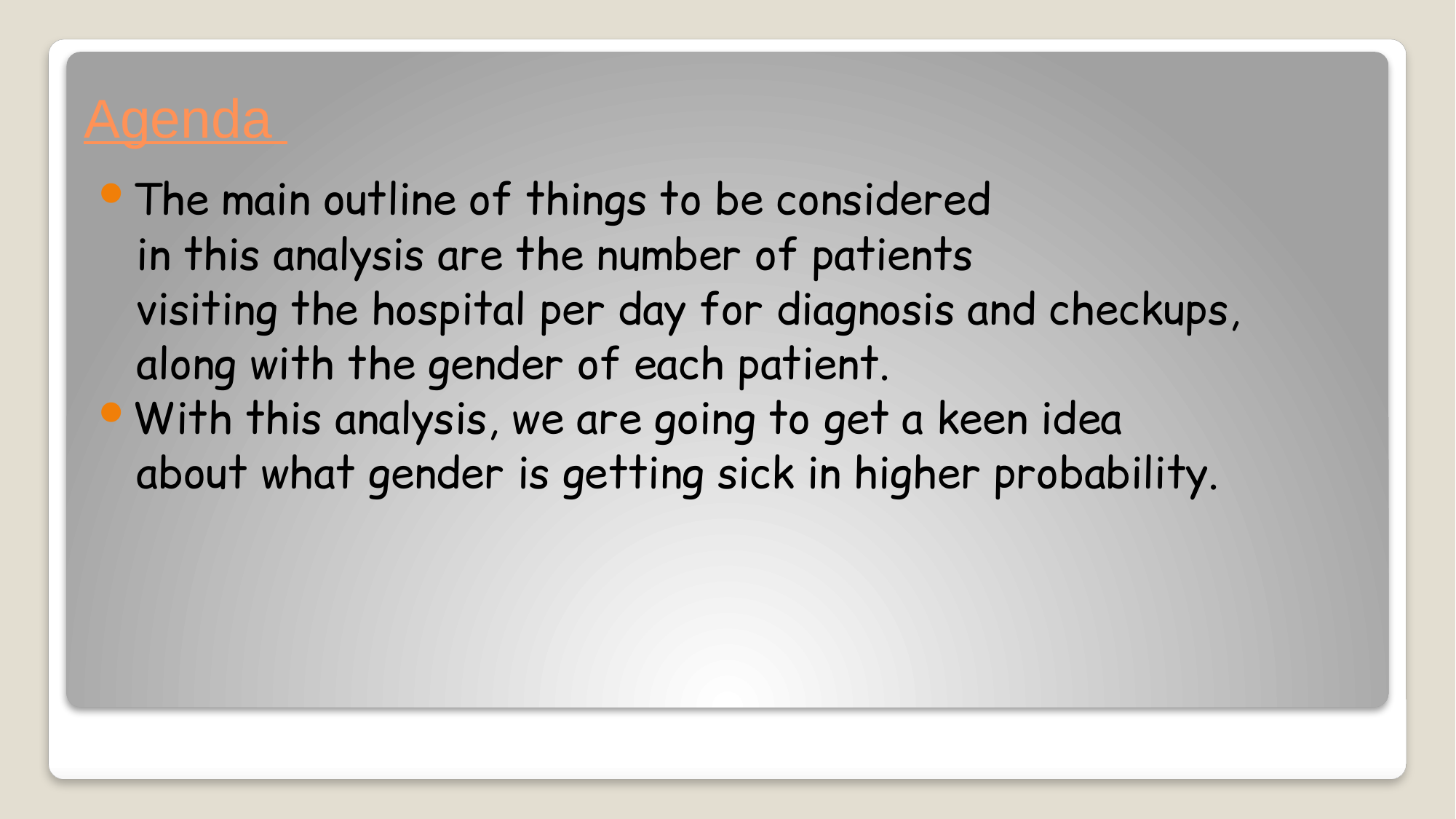

# Agenda
The main outline of things to be considered
   in this analysis are the number of patients
   visiting the hospital per day for diagnosis and checkups,
   along with the gender of each patient.
With this analysis, we are going to get a keen idea
   about what gender is getting sick in higher probability.